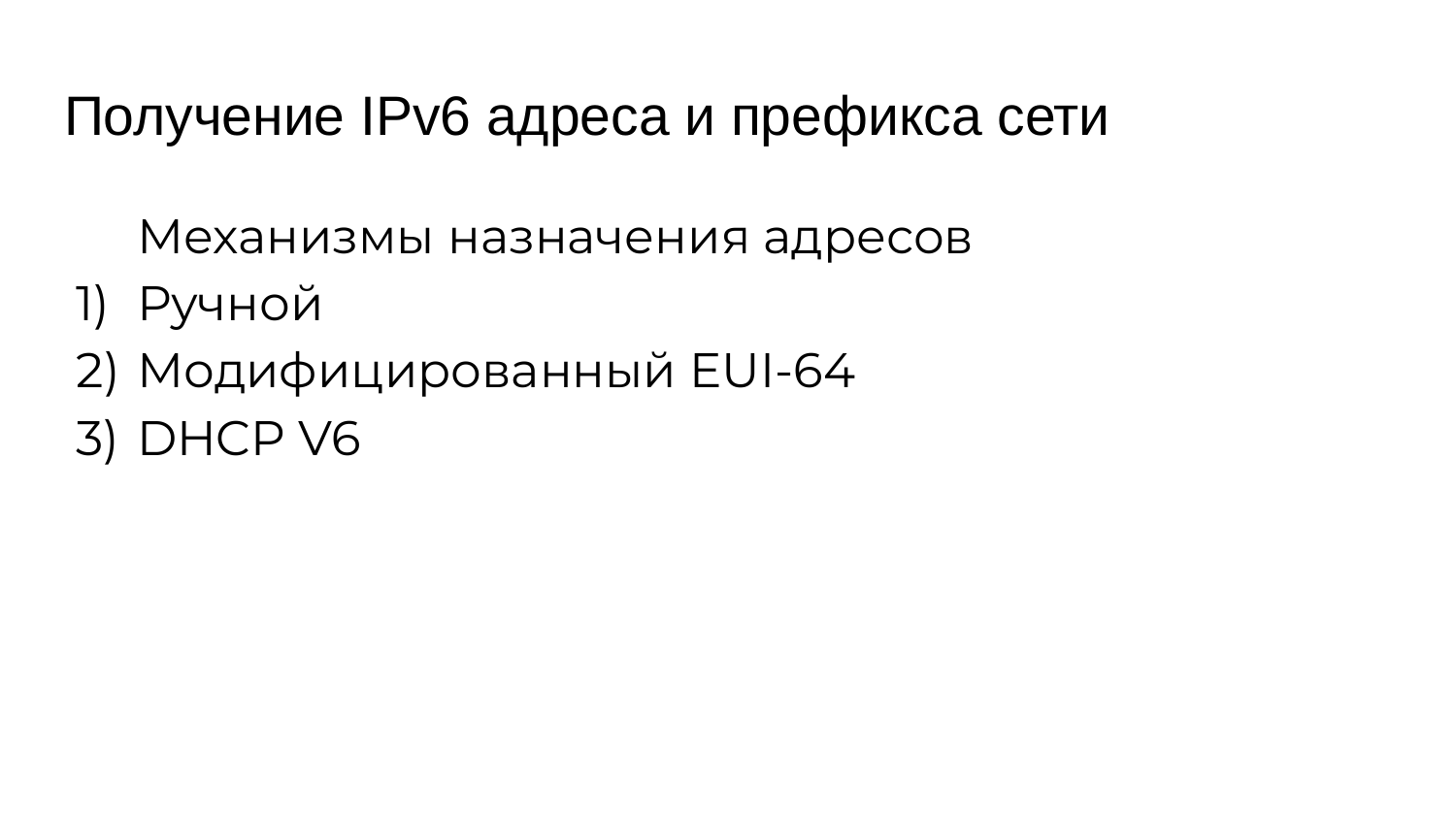

# Получение IPv6 адреса и префикса сети
Механизмы назначения адресов
Ручной
Модифицированный EUI-64
DHCP V6